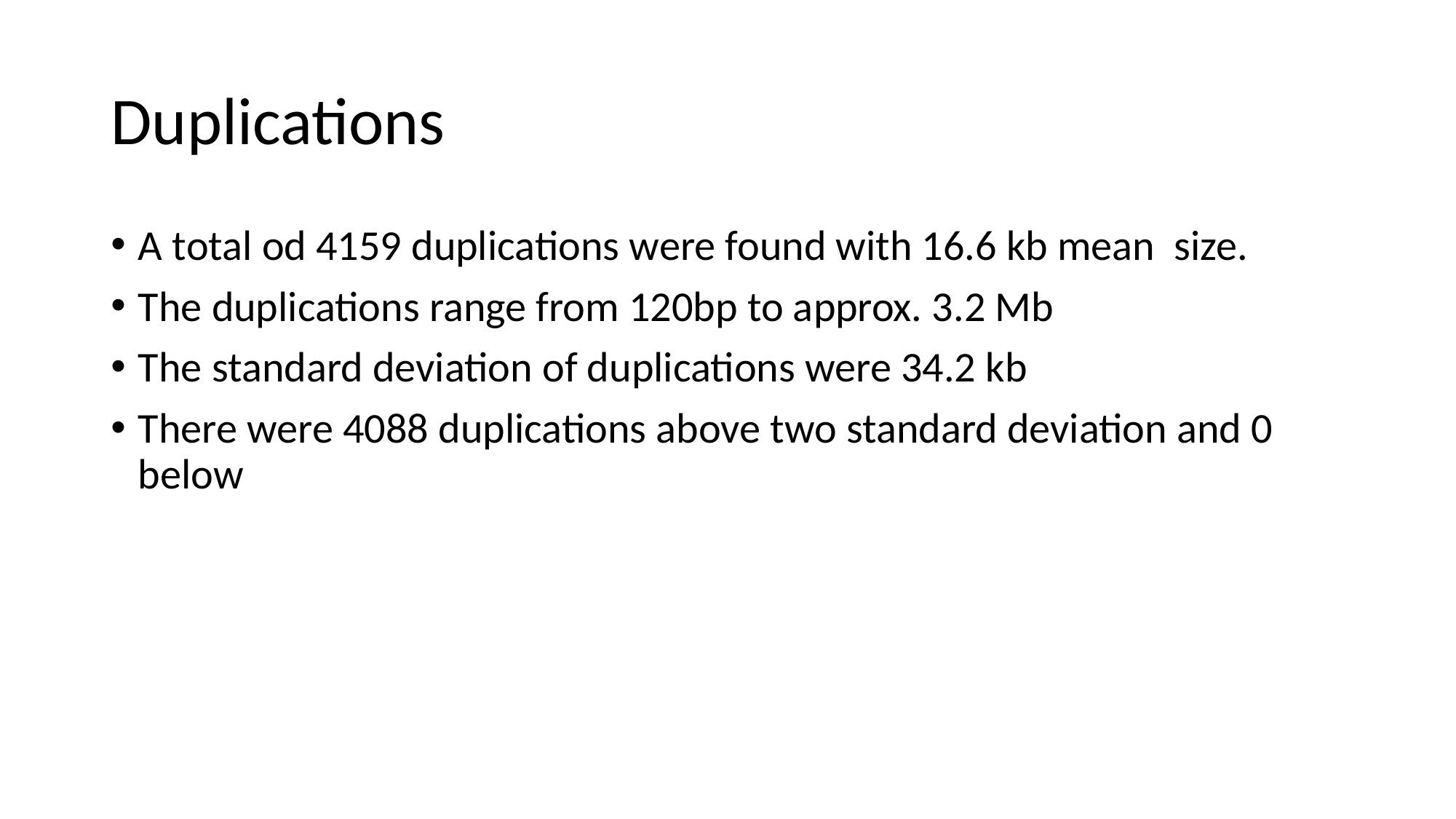

# Duplications
A total od 4159 duplications were found with 16.6 kb mean  size.
The duplications range from 120bp to approx. 3.2 Mb
The standard deviation of duplications were 34.2 kb
There were 4088 duplications above two standard deviation and 0 below